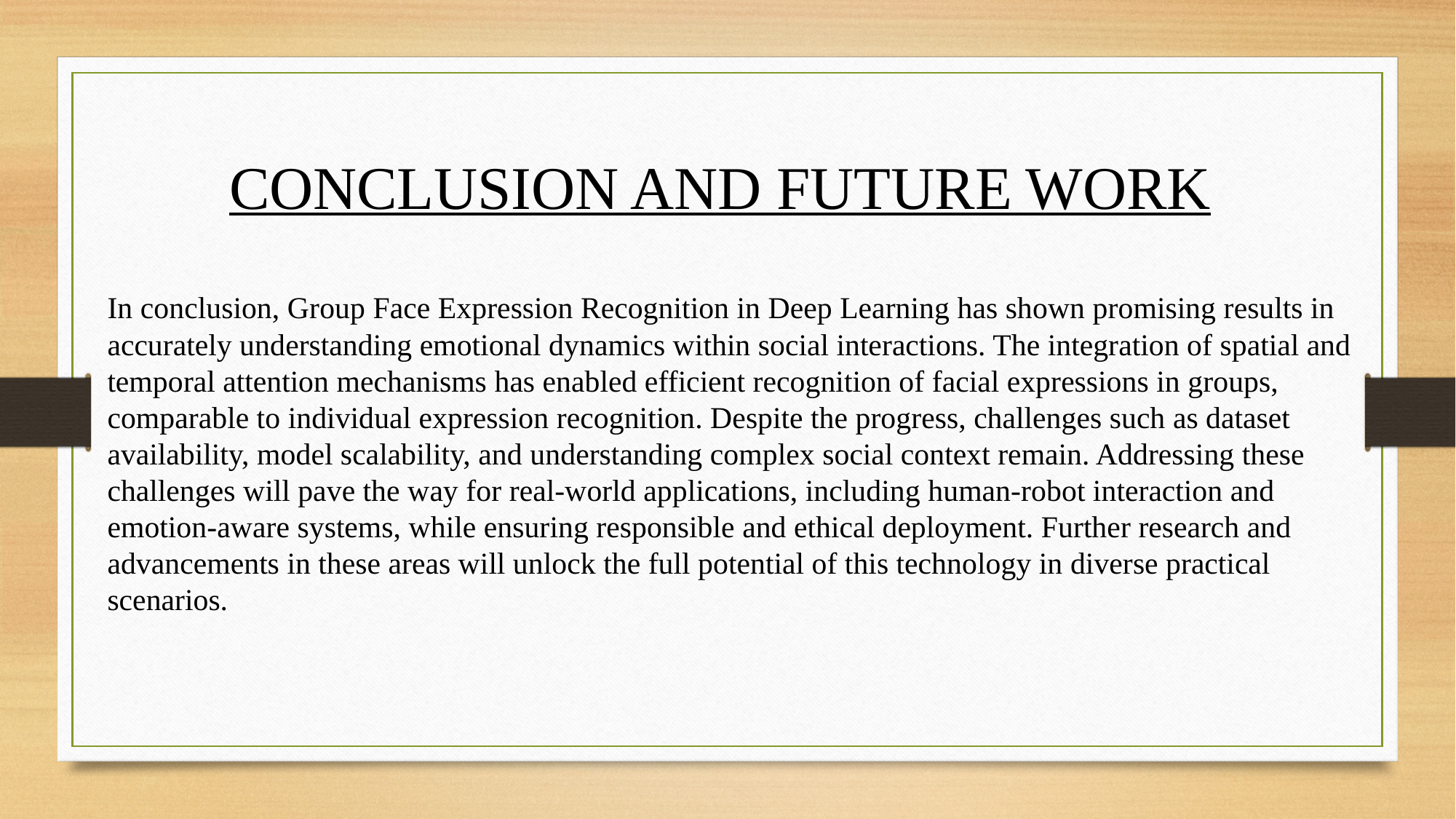

CONCLUSION AND FUTURE WORK

In conclusion, Group Face Expression Recognition in Deep Learning has shown promising results in accurately understanding emotional dynamics within social interactions. The integration of spatial and temporal attention mechanisms has enabled efficient recognition of facial expressions in groups, comparable to individual expression recognition. Despite the progress, challenges such as dataset availability, model scalability, and understanding complex social context remain. Addressing these challenges will pave the way for real-world applications, including human-robot interaction and emotion-aware systems, while ensuring responsible and ethical deployment. Further research and advancements in these areas will unlock the full potential of this technology in diverse practical scenarios.